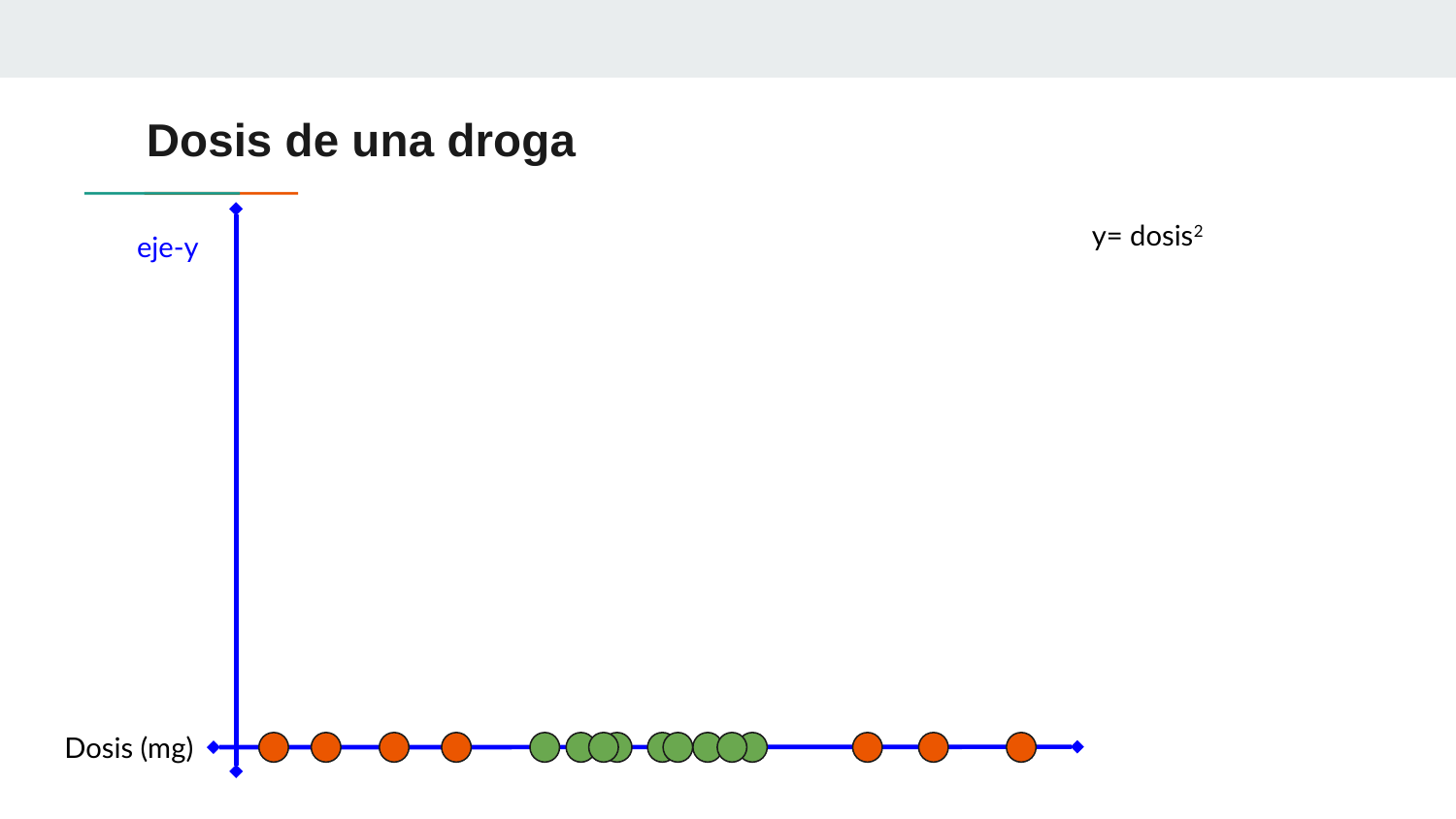

# Dosis de una droga
y= dosis2
eje-y
Dosis (mg)